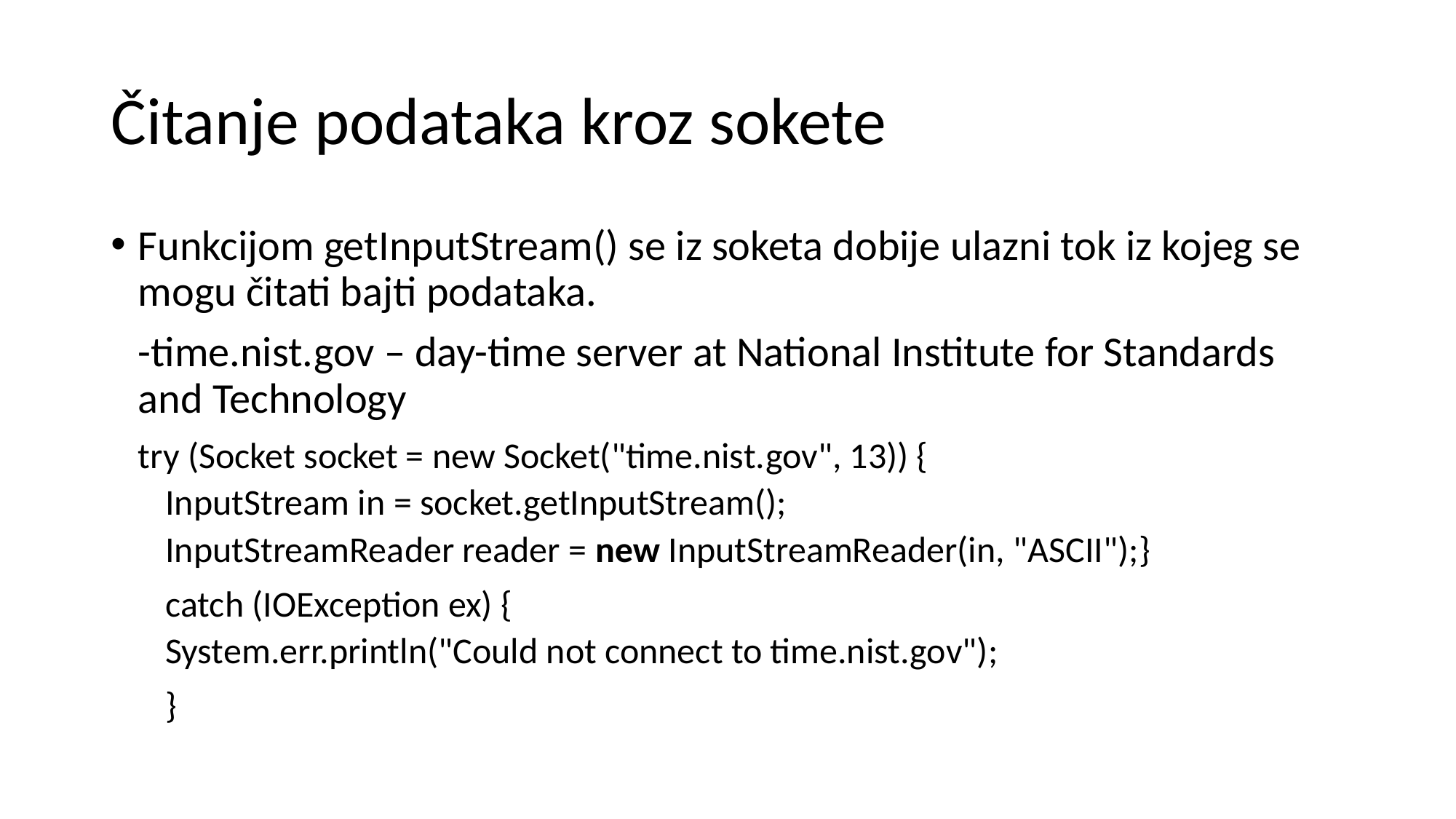

# Čitanje podataka kroz sokete
Funkcijom getInputStream() se iz soketa dobije ulazni tok iz kojeg se mogu čitati bajti podataka.
-time.nist.gov – day-time server at National Institute for Standards and Technology
try (Socket socket = new Socket("time.nist.gov", 13)) {
InputStream in = socket.getInputStream();
InputStreamReader reader = new InputStreamReader(in, "ASCII");}
catch (IOException ex) {
System.err.println("Could not connect to time.nist.gov");
}